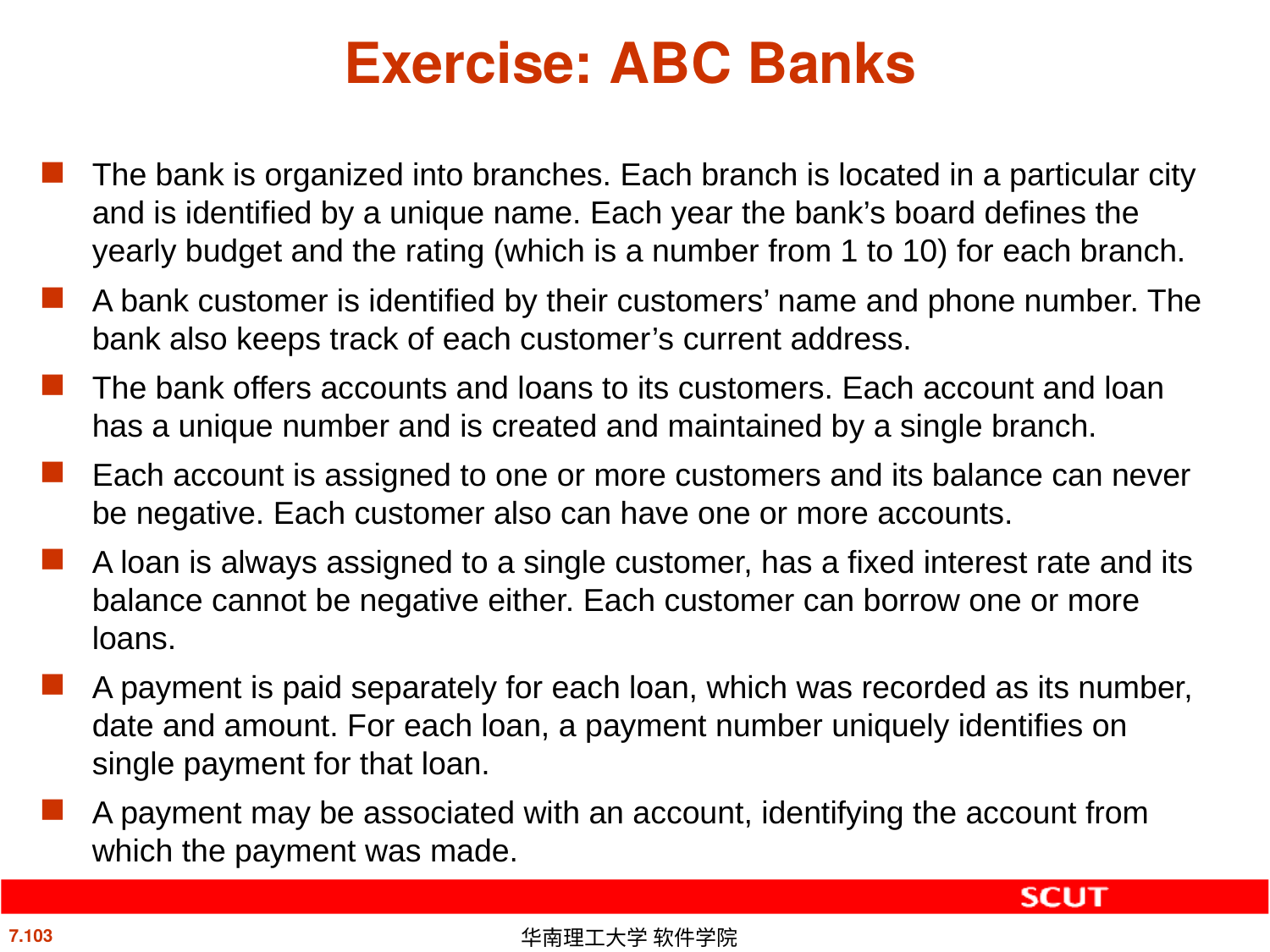

# Exercise: ABC Banks
The bank is organized into branches. Each branch is located in a particular city and is identified by a unique name. Each year the bank’s board defines the yearly budget and the rating (which is a number from 1 to 10) for each branch.
A bank customer is identified by their customers’ name and phone number. The bank also keeps track of each customer’s current address.
The bank offers accounts and loans to its customers. Each account and loan has a unique number and is created and maintained by a single branch.
Each account is assigned to one or more customers and its balance can never be negative. Each customer also can have one or more accounts.
A loan is always assigned to a single customer, has a fixed interest rate and its balance cannot be negative either. Each customer can borrow one or more loans.
A payment is paid separately for each loan, which was recorded as its number, date and amount. For each loan, a payment number uniquely identifies on single payment for that loan.
A payment may be associated with an account, identifying the account from which the payment was made.